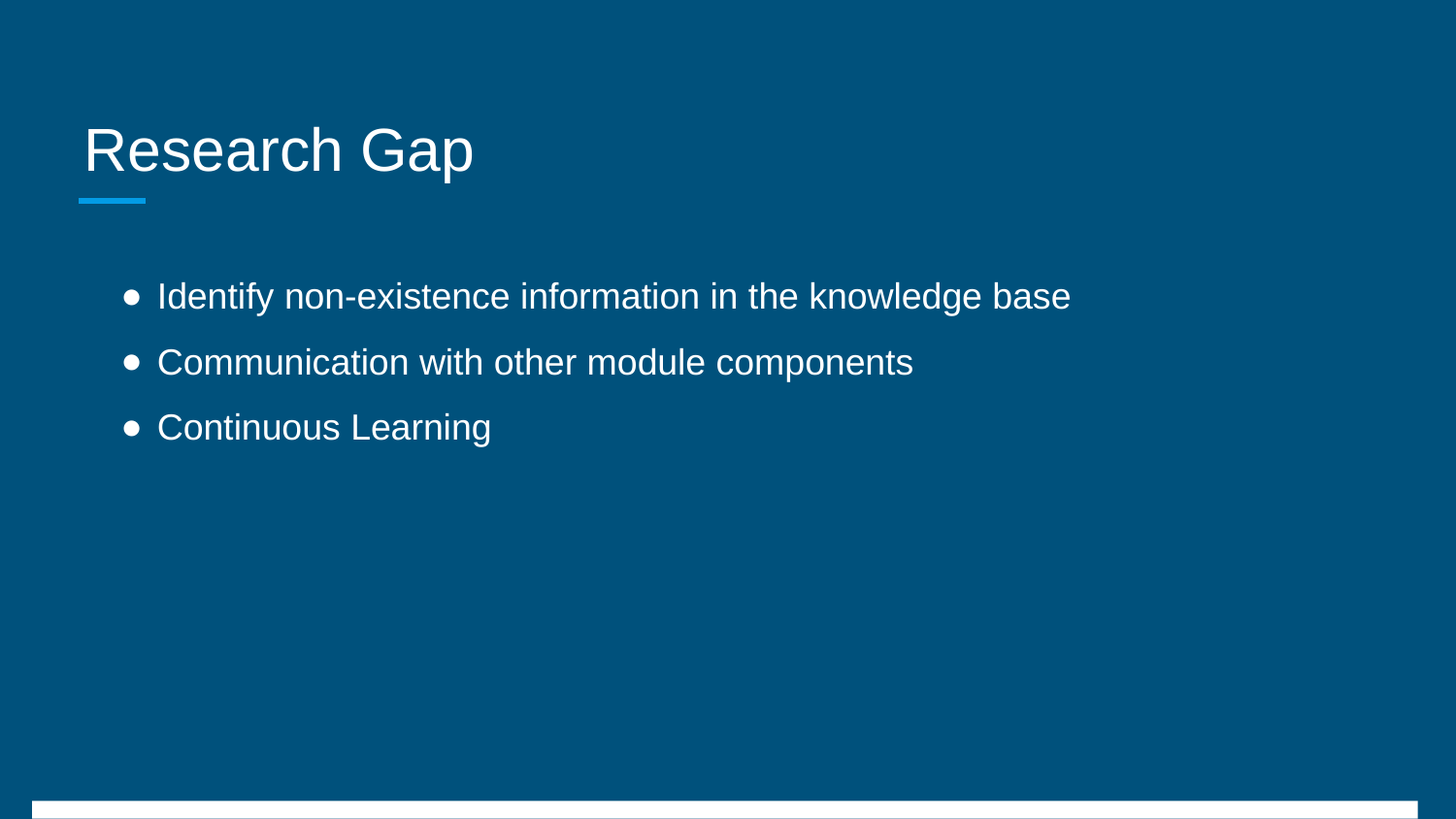

# Research Gap
Identify non-existence information in the knowledge base
Communication with other module components
Continuous Learning